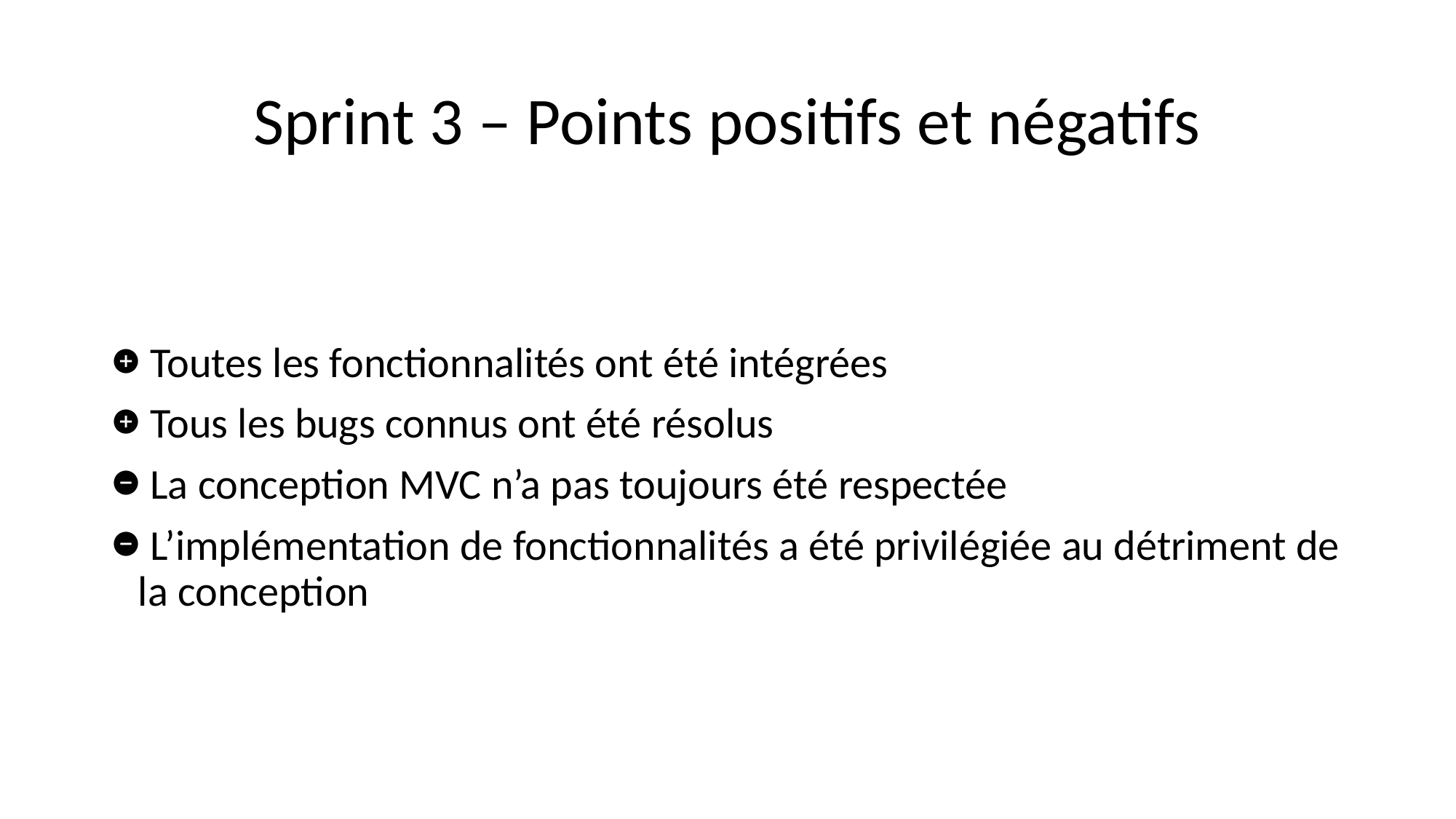

# Sprint 3 – Points positifs et négatifs
 Toutes les fonctionnalités ont été intégrées
 Tous les bugs connus ont été résolus
 La conception MVC n’a pas toujours été respectée
 L’implémentation de fonctionnalités a été privilégiée au détriment de la conception